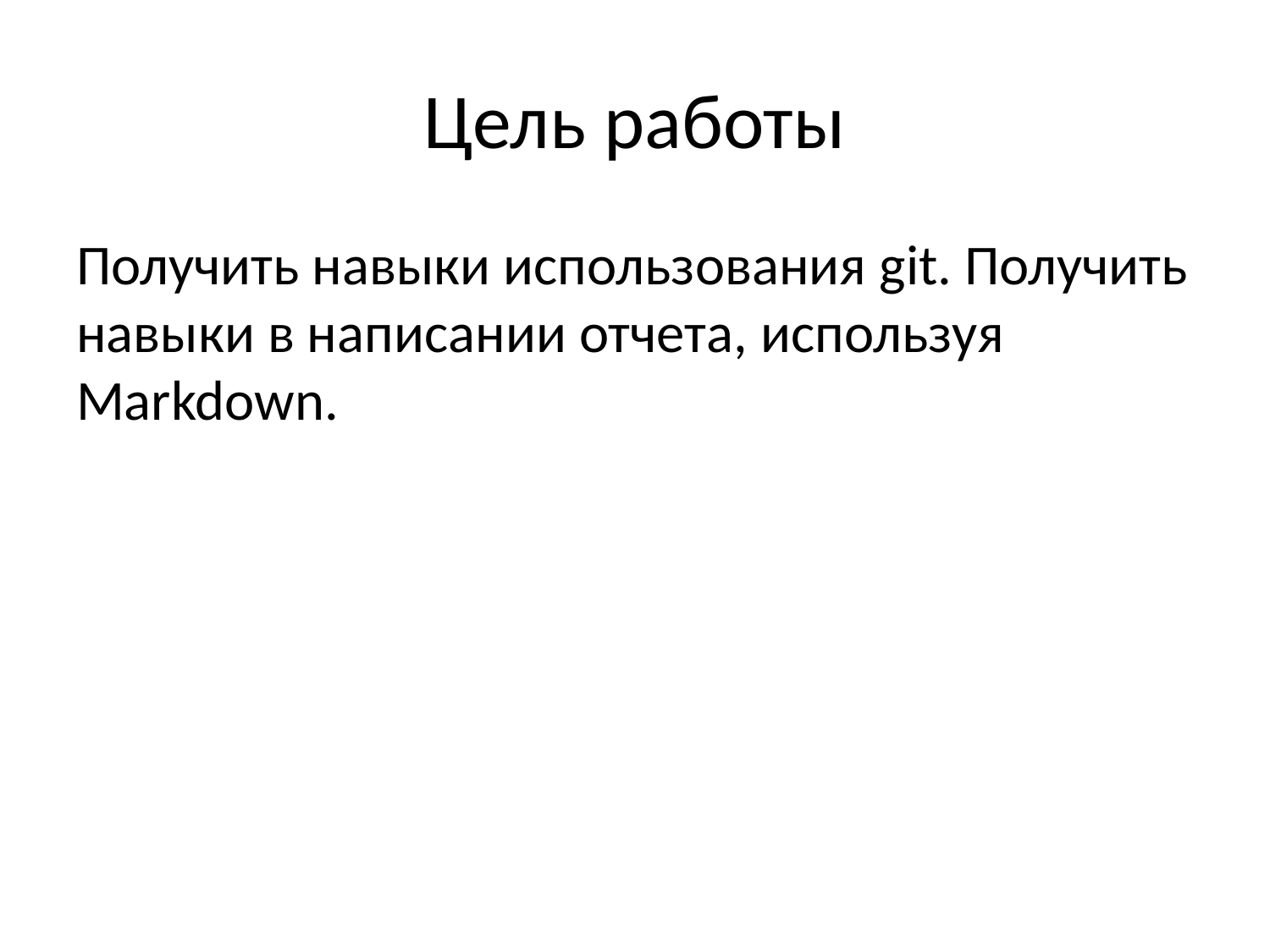

# Цель работы
Получить навыки использования git. Получить навыки в написании отчета, используя Markdown.